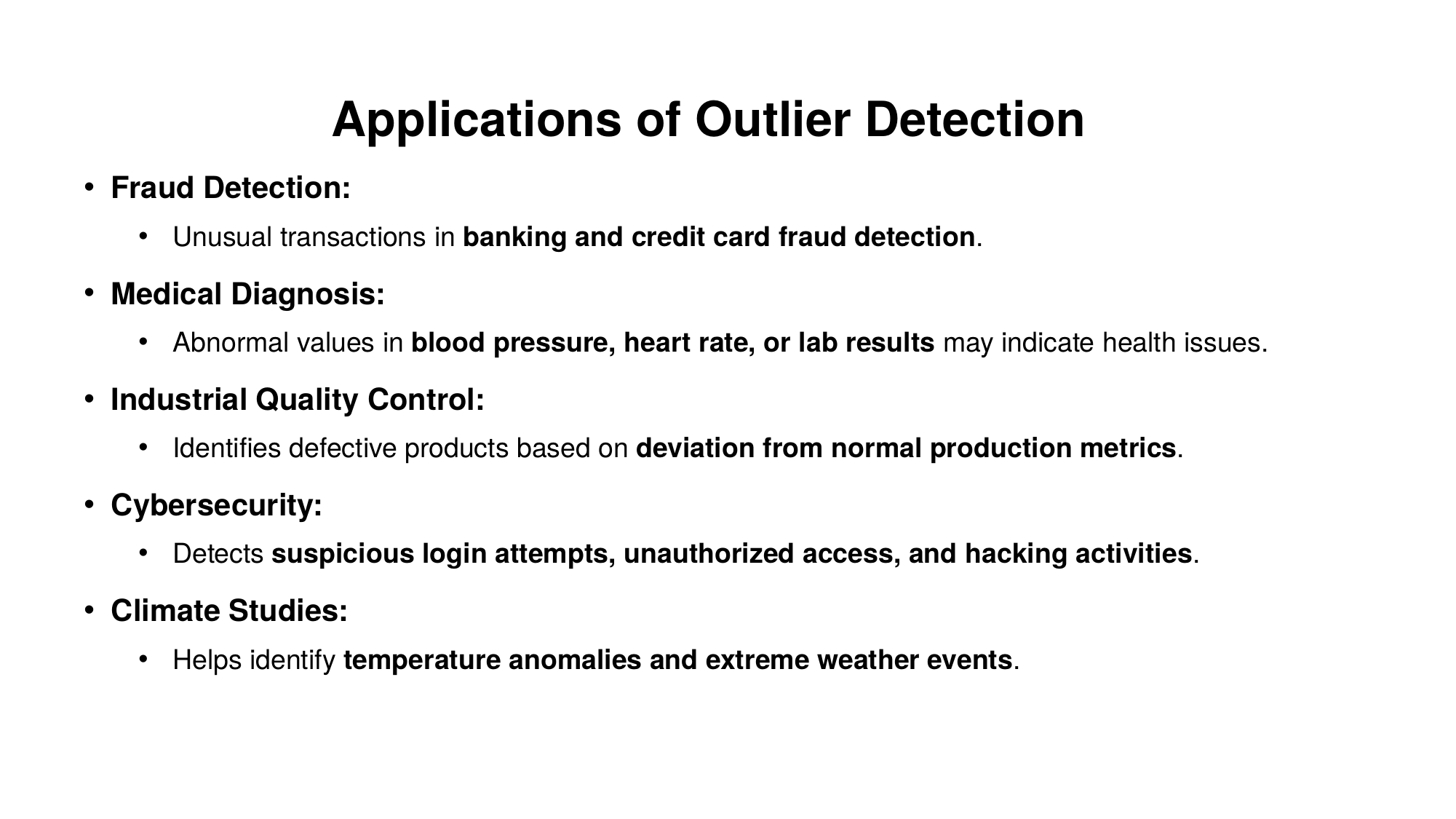

Applications of Outlier Detection
Fraud Detection:
Unusual transactions in banking and credit card fraud detection.
Medical Diagnosis:
Abnormal values in blood pressure, heart rate, or lab results may indicate health issues.
Industrial Quality Control:
Identifies defective products based on deviation from normal production metrics.
Cybersecurity:
Detects suspicious login attempts, unauthorized access, and hacking activities.
Climate Studies:
Helps identify temperature anomalies and extreme weather events.